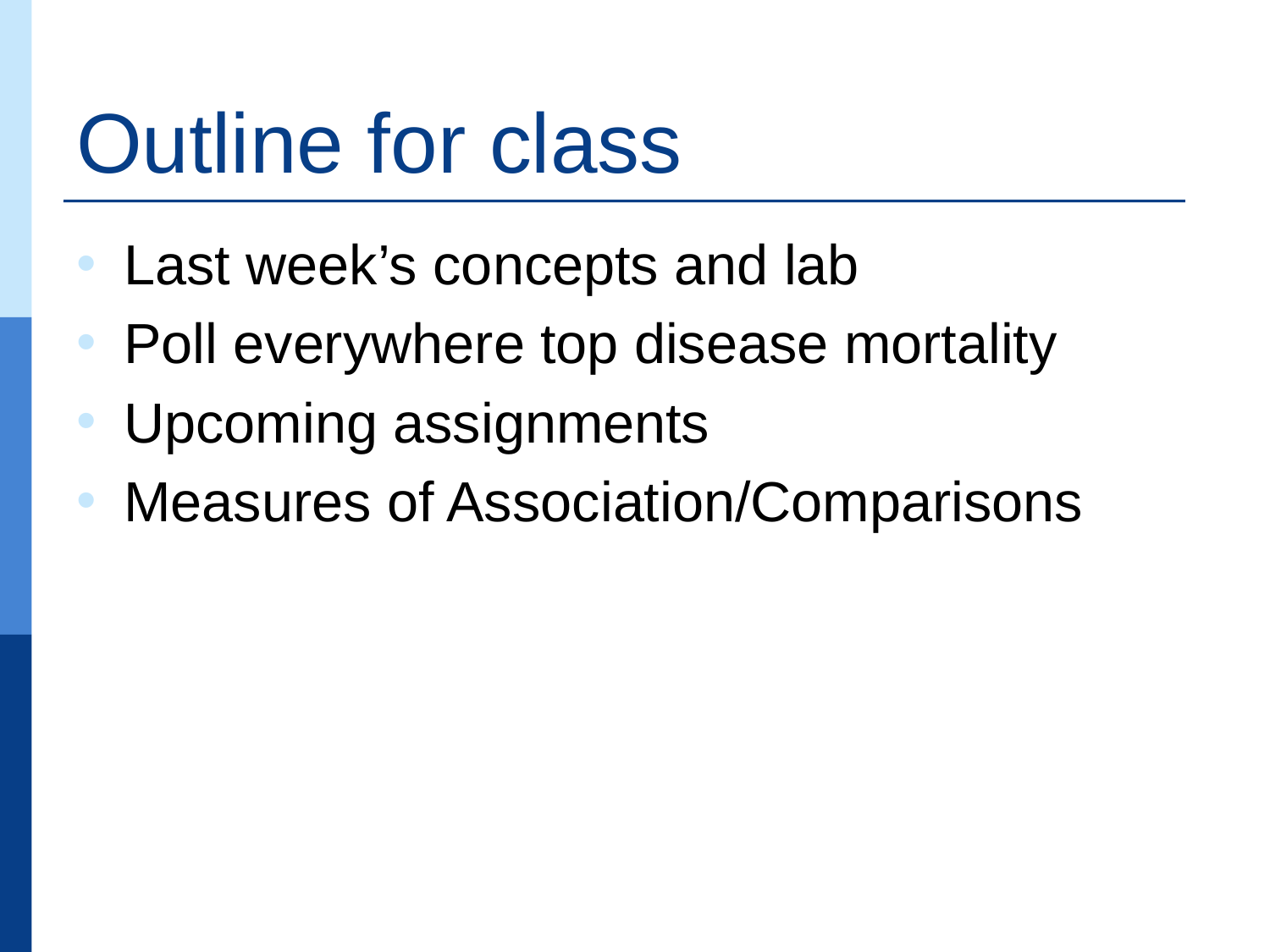

# Outline for class
Last week’s concepts and lab
Poll everywhere top disease mortality
Upcoming assignments
Measures of Association/Comparisons